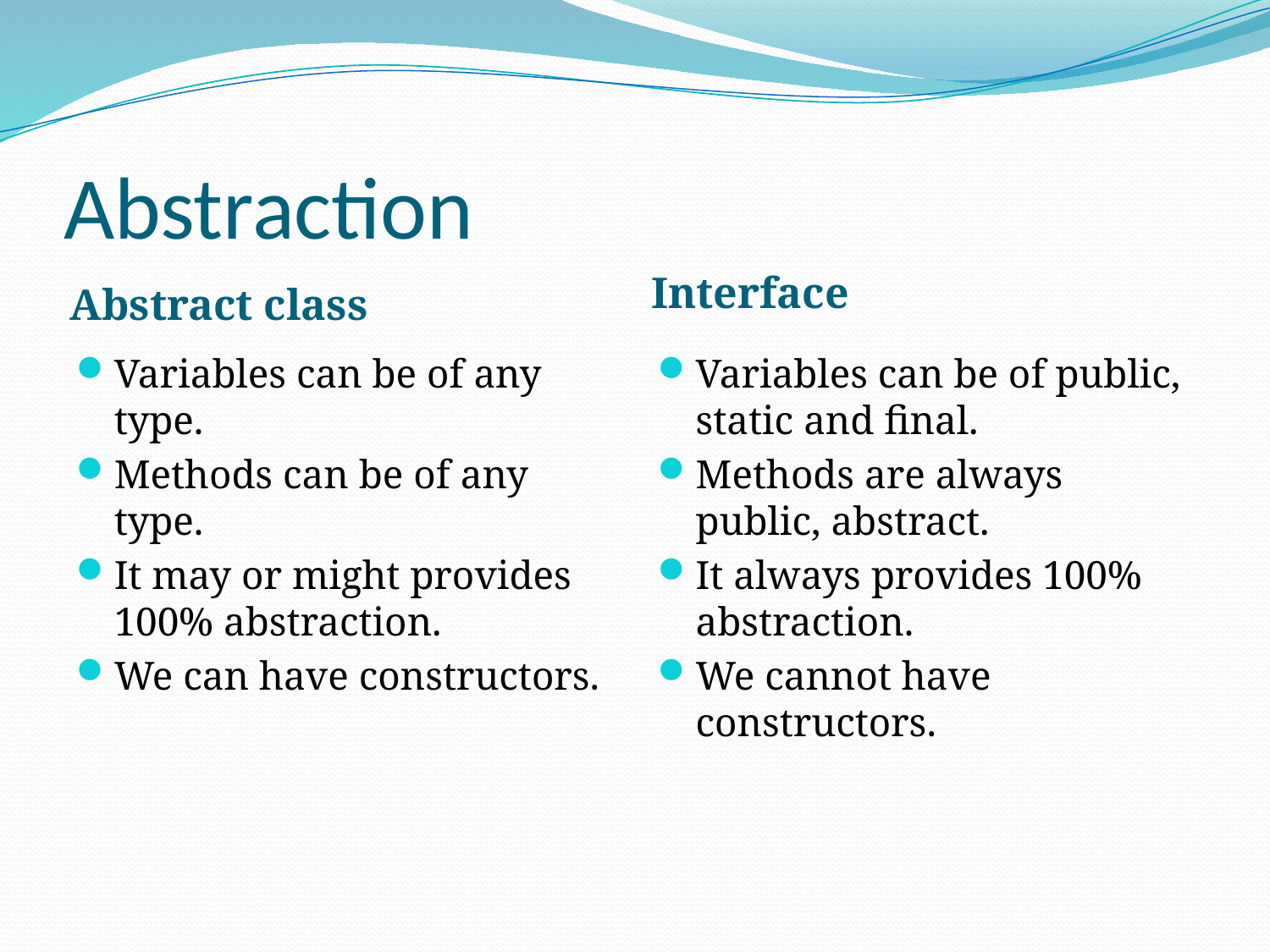

# Abstraction
Interface
Abstract class
Variables can be of any type.
Methods can be of any type.
It may or might provides 100% abstraction.
We can have constructors.
Variables can be of public, static and final.
Methods are always public, abstract.
It always provides 100% abstraction.
We cannot have constructors.